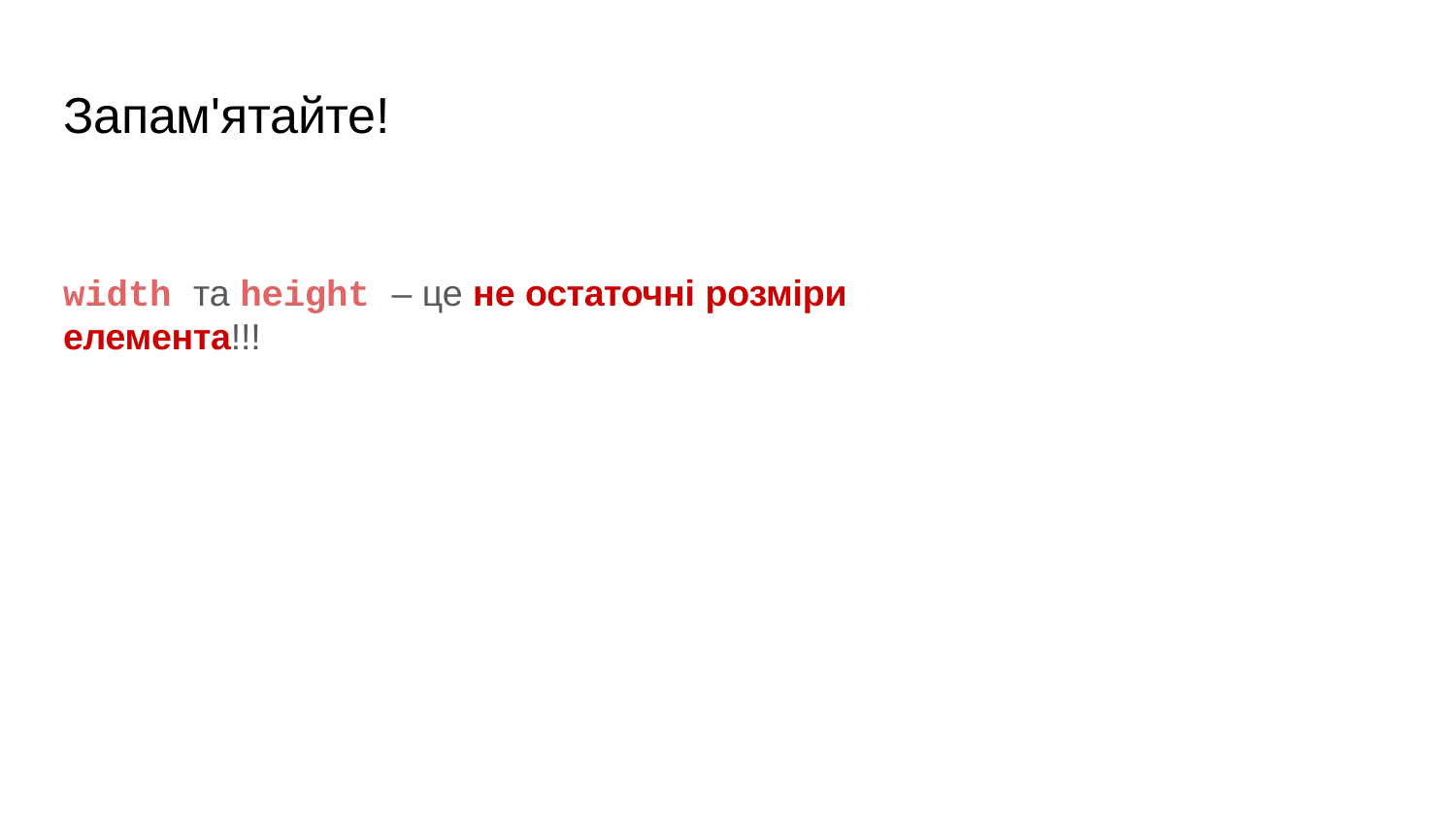

# Запам'ятайте!
width та height – це не остаточні розміри елемента!!!